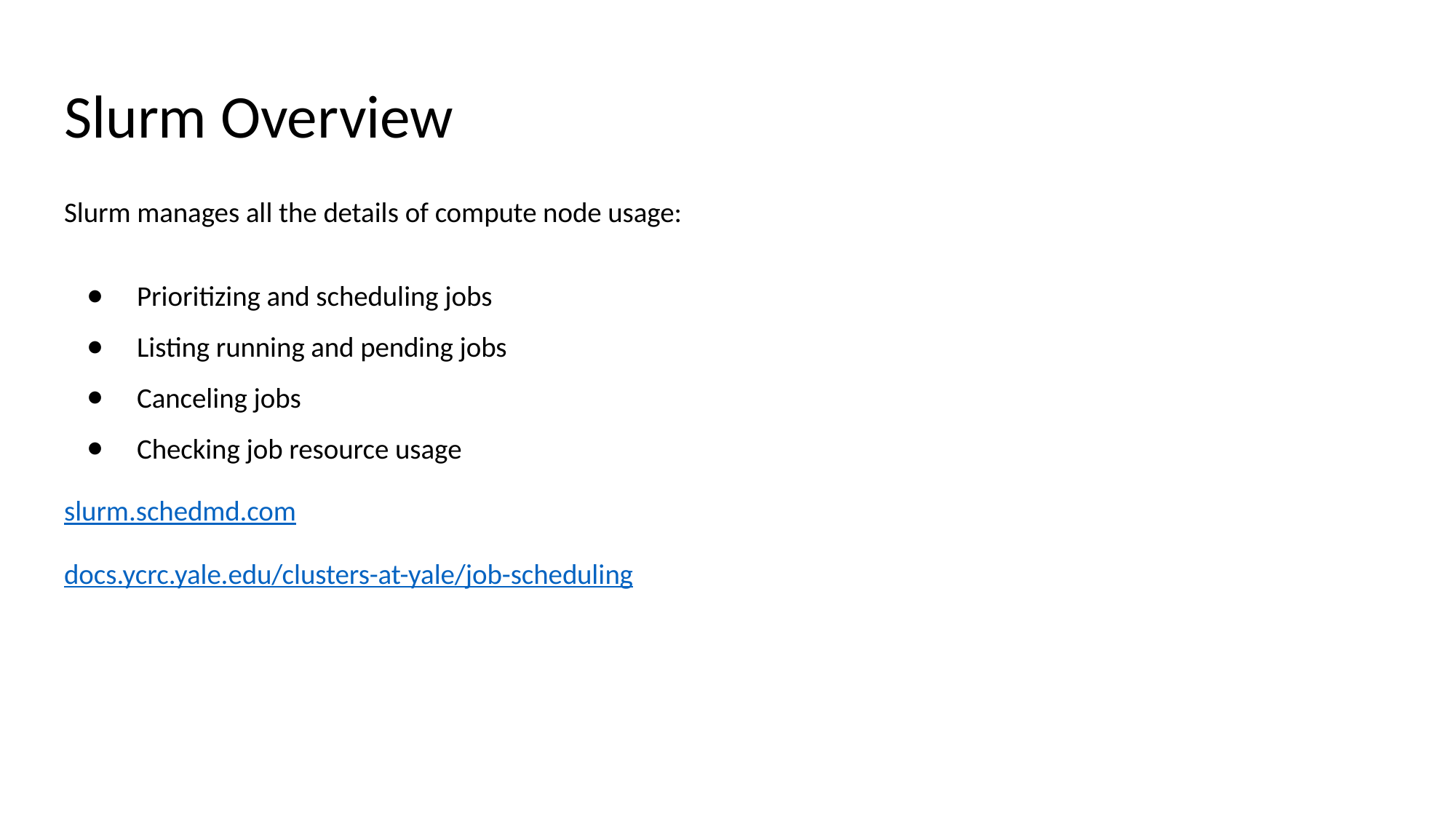

# Slurm Overview
Slurm manages all the details of compute node usage:
Prioritizing and scheduling jobs
Listing running and pending jobs
Canceling jobs
Checking job resource usage
slurm.schedmd.com
docs.ycrc.yale.edu/clusters-at-yale/job-scheduling